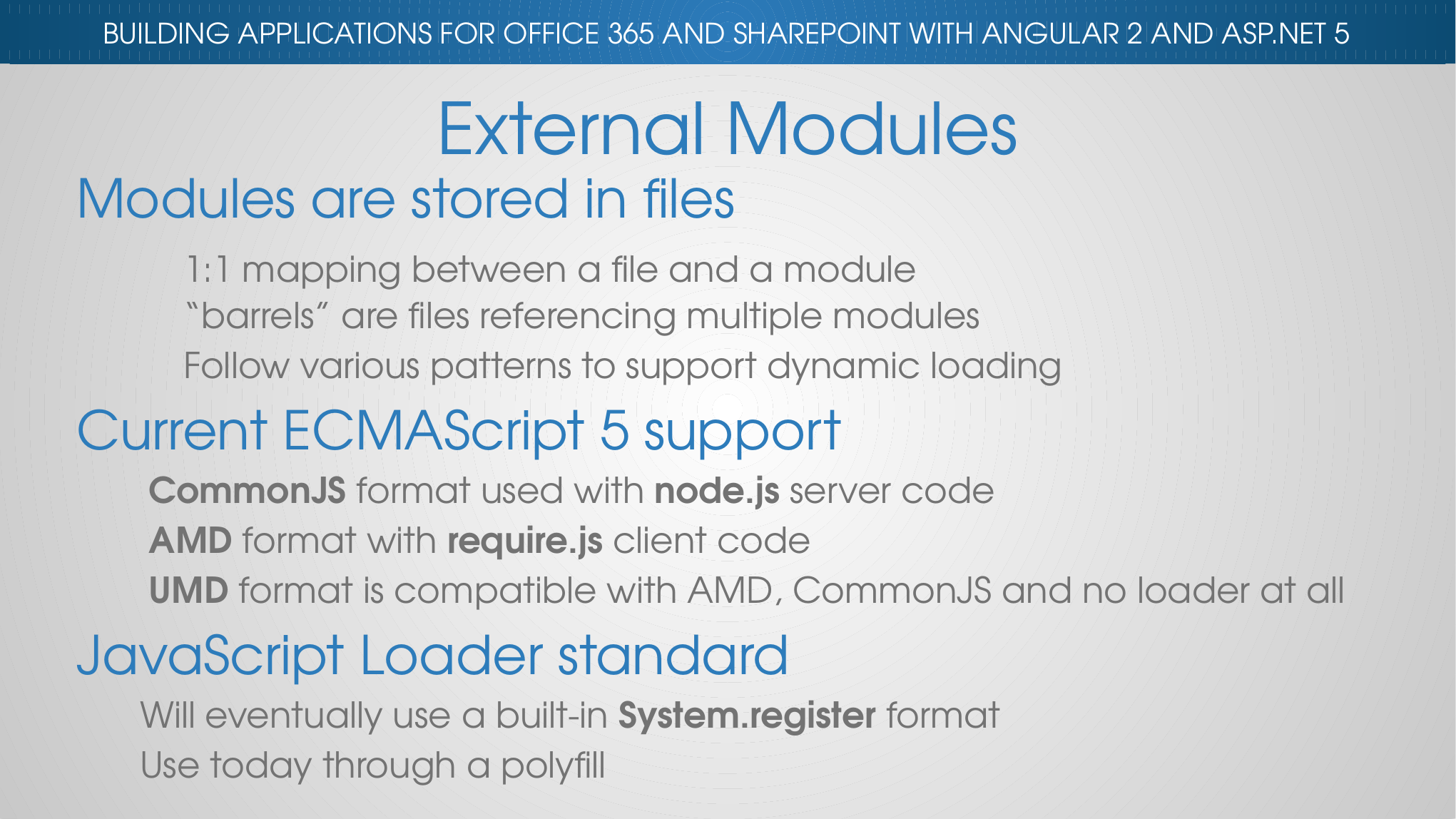

# External Modules
Modules are stored in files
	1:1 mapping between a file and a module
	“barrels” are files referencing multiple modules
	Follow various patterns to support dynamic loading
Current ECMAScript 5 support
CommonJS format used with node.js server code
AMD format with require.js client code
UMD format is compatible with AMD, CommonJS and no loader at all
JavaScript Loader standard
Will eventually use a built-in System.register format
Use today through a polyfill